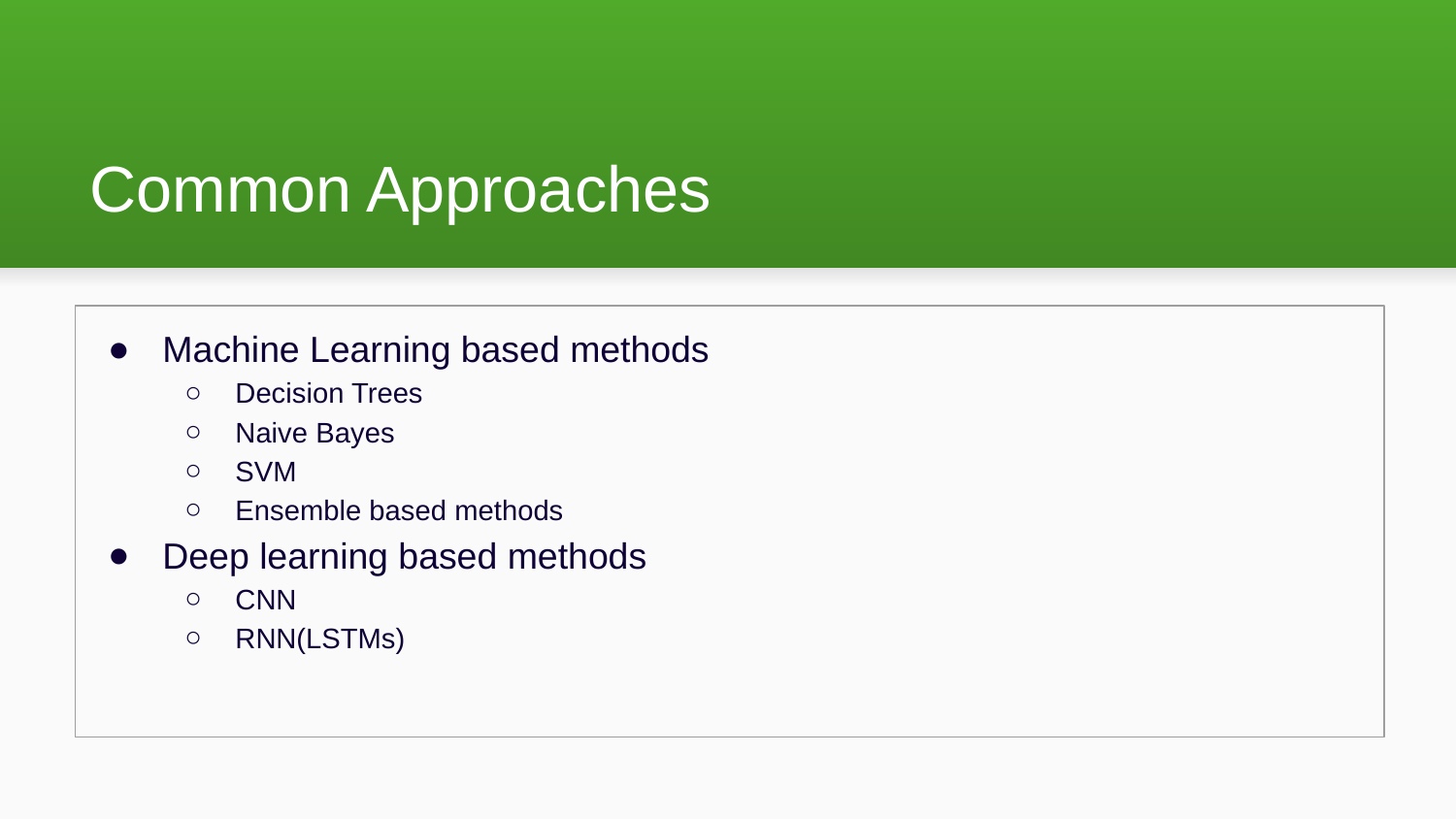

# Common Approaches
Machine Learning based methods
Decision Trees
Naive Bayes
SVM
Ensemble based methods
Deep learning based methods
CNN
RNN(LSTMs)